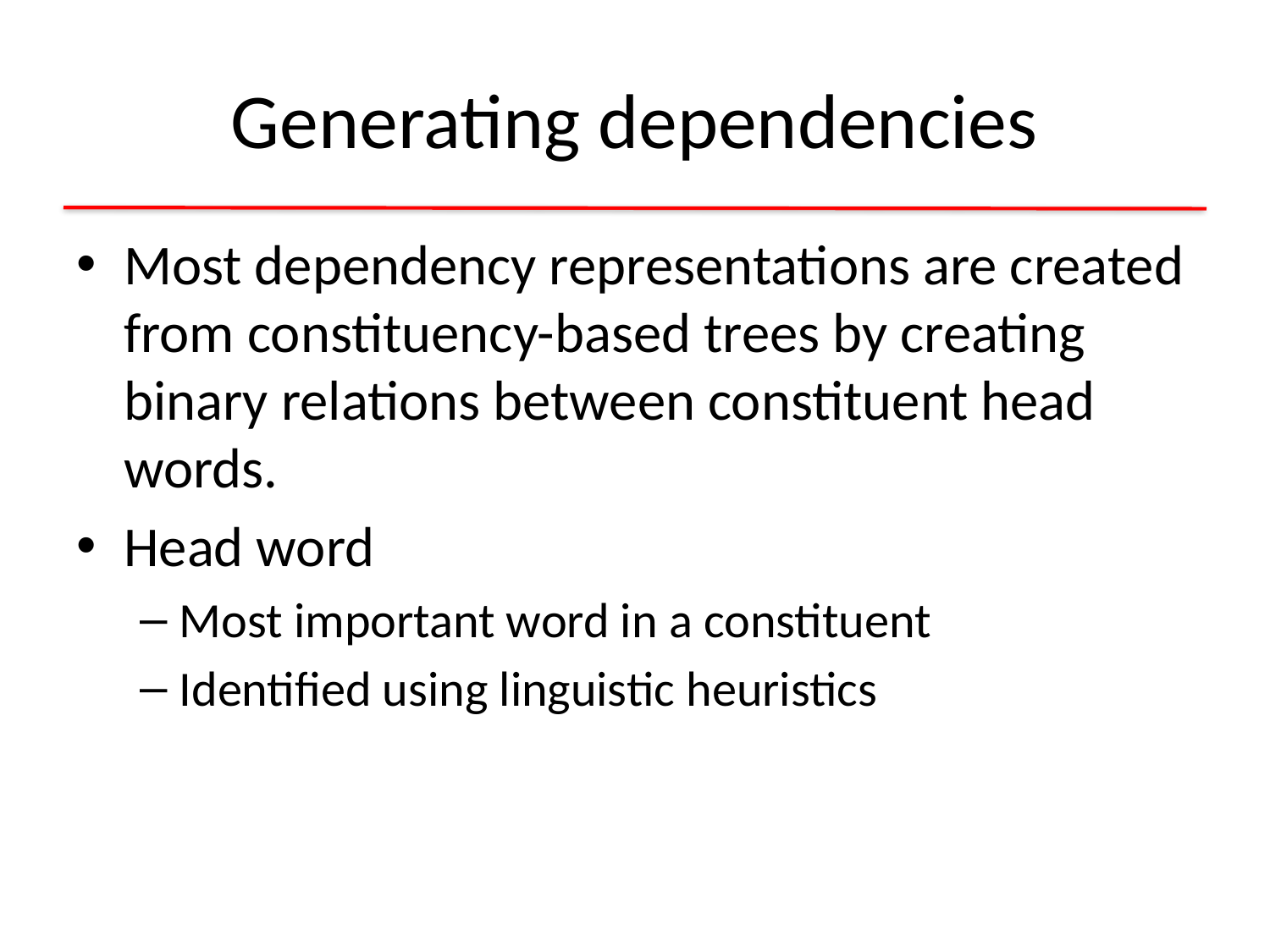

# Generating dependencies
Most dependency representations are created from constituency-based trees by creating binary relations between constituent head words.
Head word
Most important word in a constituent
Identified using linguistic heuristics